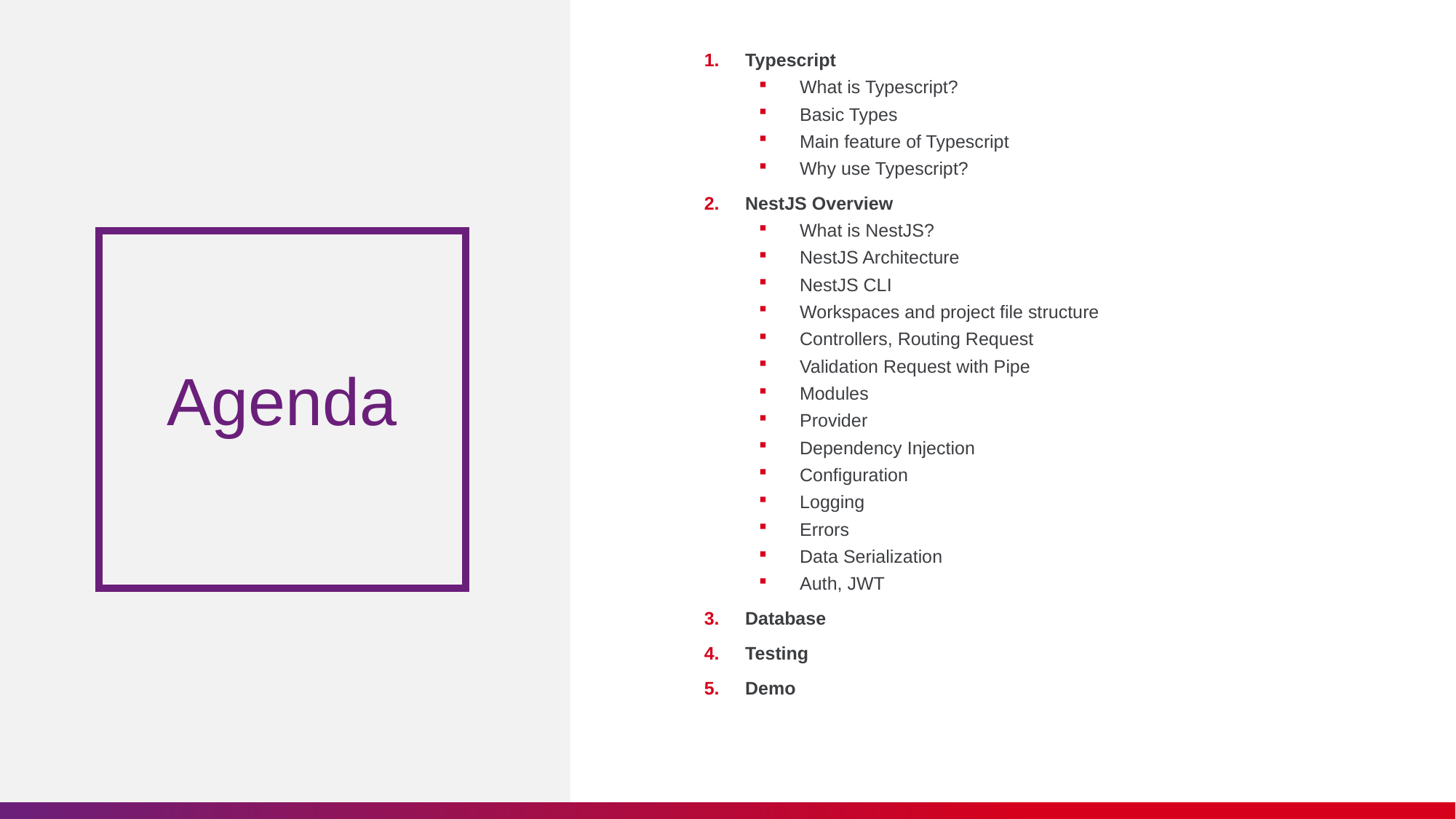

Typescript
What is Typescript?
Basic Types
Main feature of Typescript
Why use Typescript?
NestJS Overview
What is NestJS?
NestJS Architecture
NestJS CLI
Workspaces and project file structure
Controllers, Routing Request
Validation Request with Pipe
Modules
Provider
Dependency Injection
Configuration
Logging
Errors
Data Serialization
Auth, JWT
Database
Testing
Demo